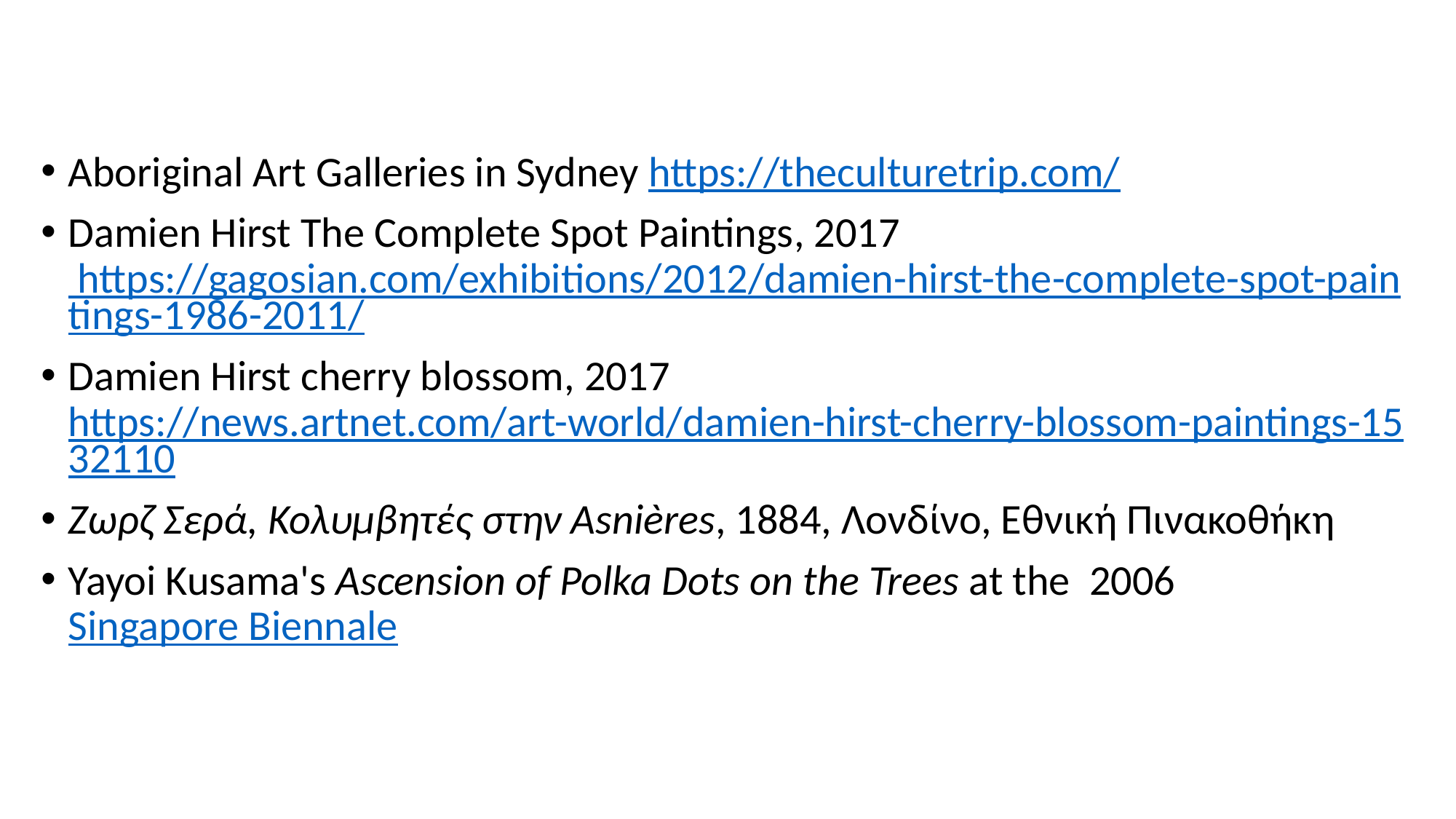

Aboriginal Art Galleries in Sydney https://theculturetrip.com/
Damien Hirst The Complete Spot Paintings, 2017 https://gagosian.com/exhibitions/2012/damien-hirst-the-complete-spot-paintings-1986-2011/
Damien Hirst cherry blossom, 2017 https://news.artnet.com/art-world/damien-hirst-cherry-blossom-paintings-1532110
Ζωρζ Σερά, Κολυμβητές στην Asnières, 1884, Λονδίνο, Εθνική Πινακοθήκη
Yayoi Kusama's Ascension of Polka Dots on the Trees at the  2006 Singapore Biennale